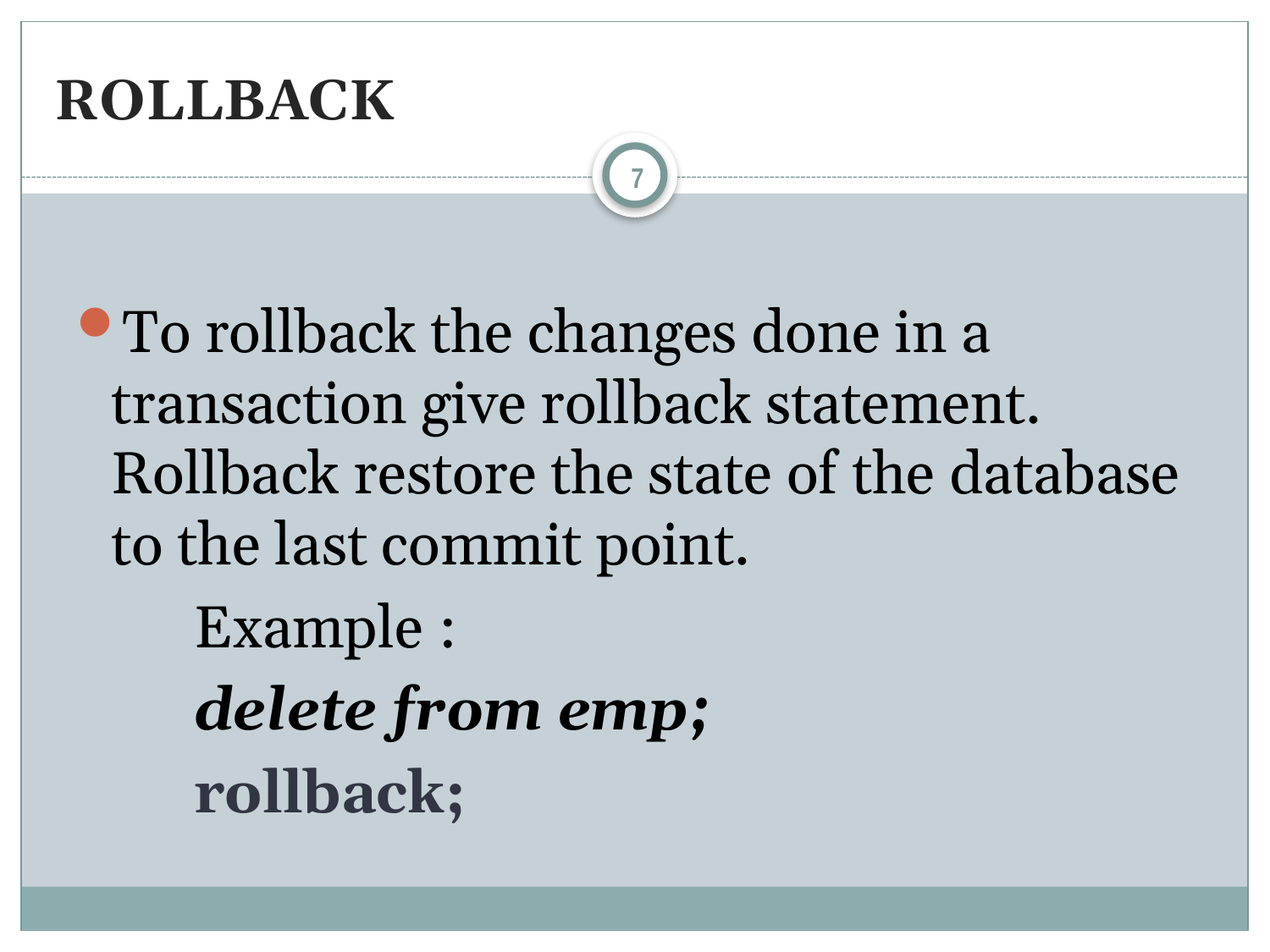

# ROLLBACK
7

To rollback the changes done in a transaction give rollback statement. Rollback restore the state of the database to the last commit point.
	Example :
	delete from emp;
	rollback;